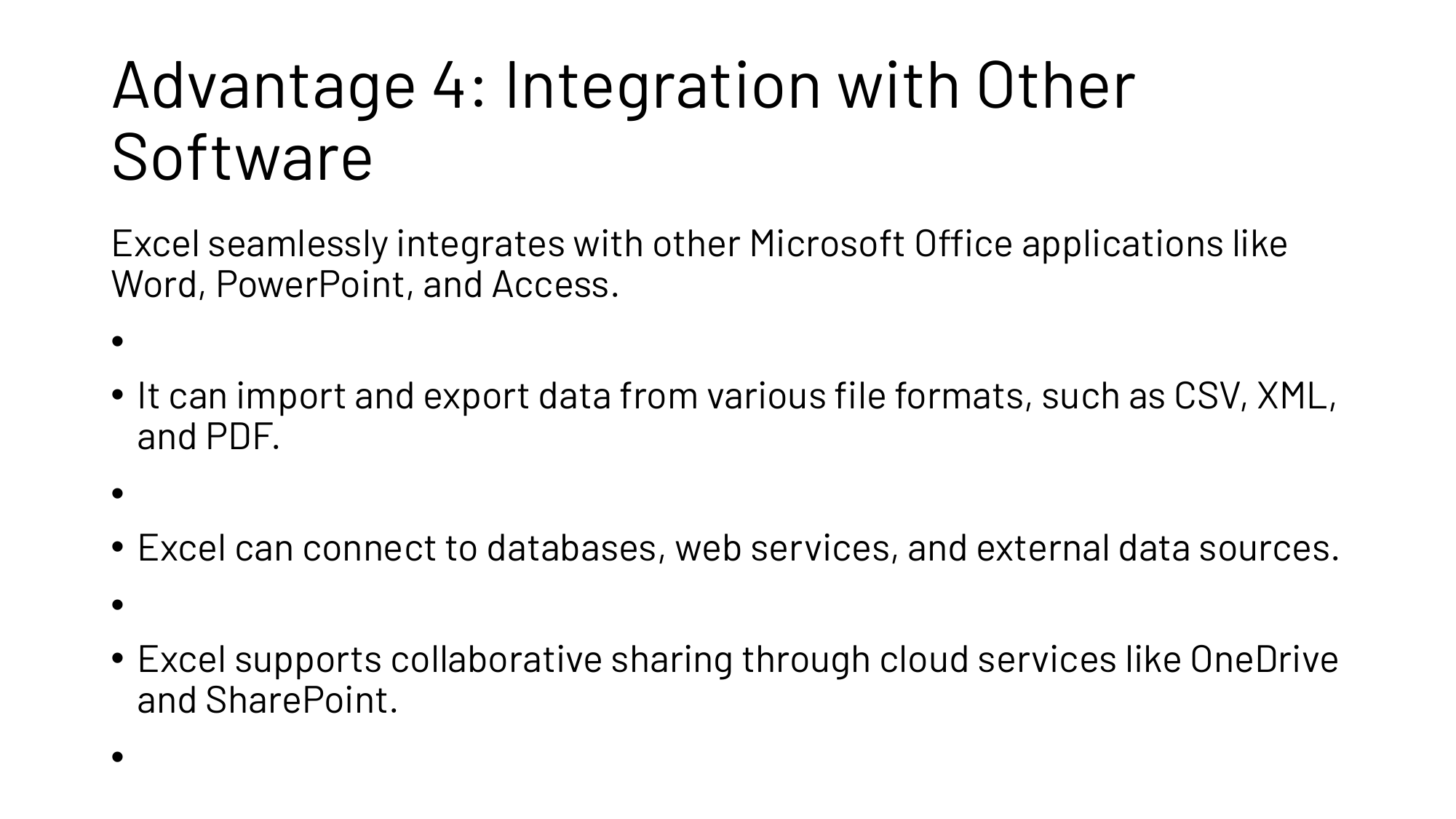

# Advantage 4: Integration with Other Software
Excel seamlessly integrates with other Microsoft Office applications like Word, PowerPoint, and Access.

It can import and export data from various file formats, such as CSV, XML, and PDF.

Excel can connect to databases, web services, and external data sources.

Excel supports collaborative sharing through cloud services like OneDrive and SharePoint.